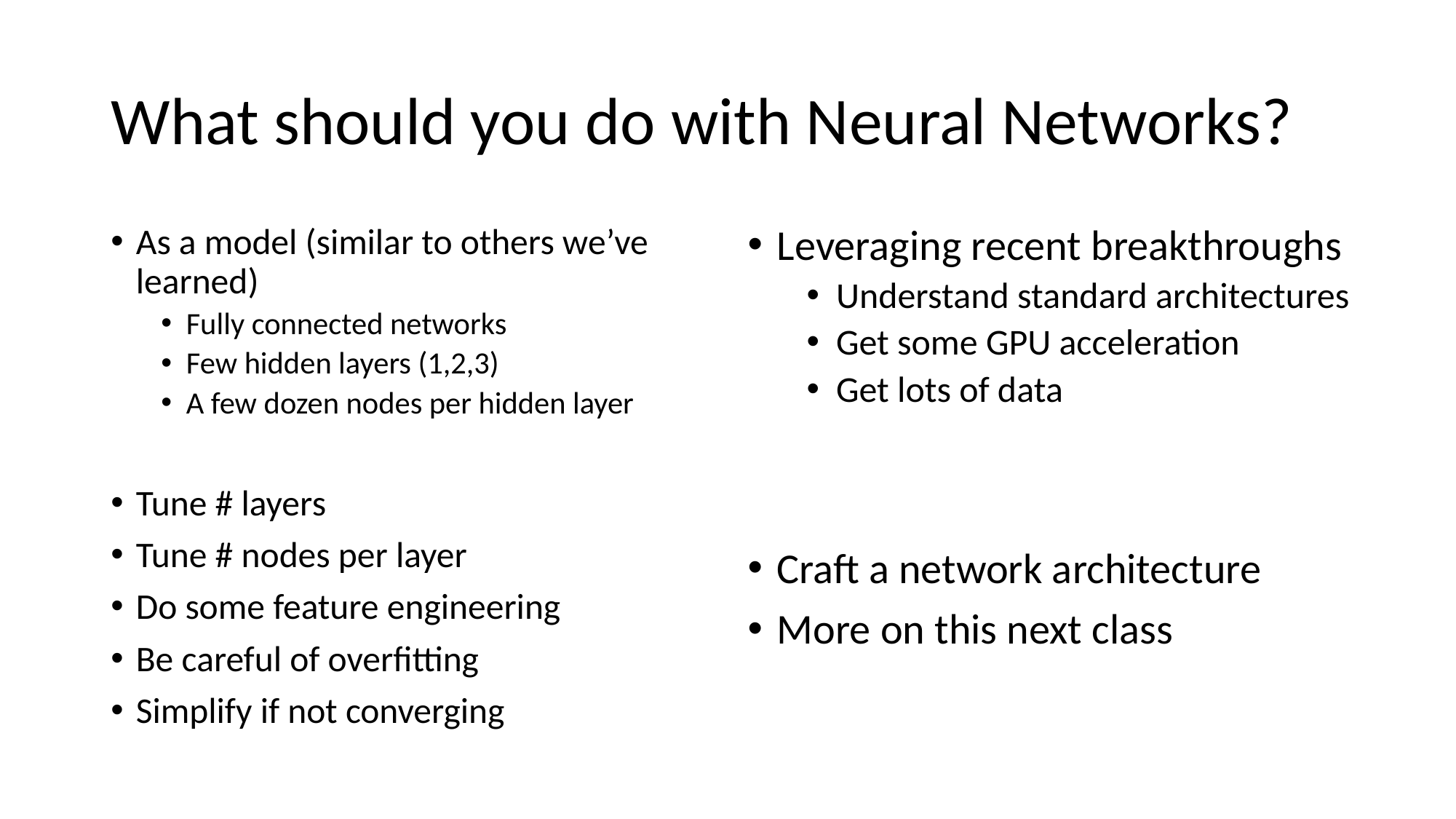

# What should you do with Neural Networks?
As a model (similar to others we’ve learned)
Fully connected networks
Few hidden layers (1,2,3)
A few dozen nodes per hidden layer

Tune # layers
Tune # nodes per layer
Do some feature engineering
Be careful of overfitting
Simplify if not converging
Leveraging recent breakthroughs
Understand standard architectures
Get some GPU acceleration
Get lots of data

Craft a network architecture
More on this next class